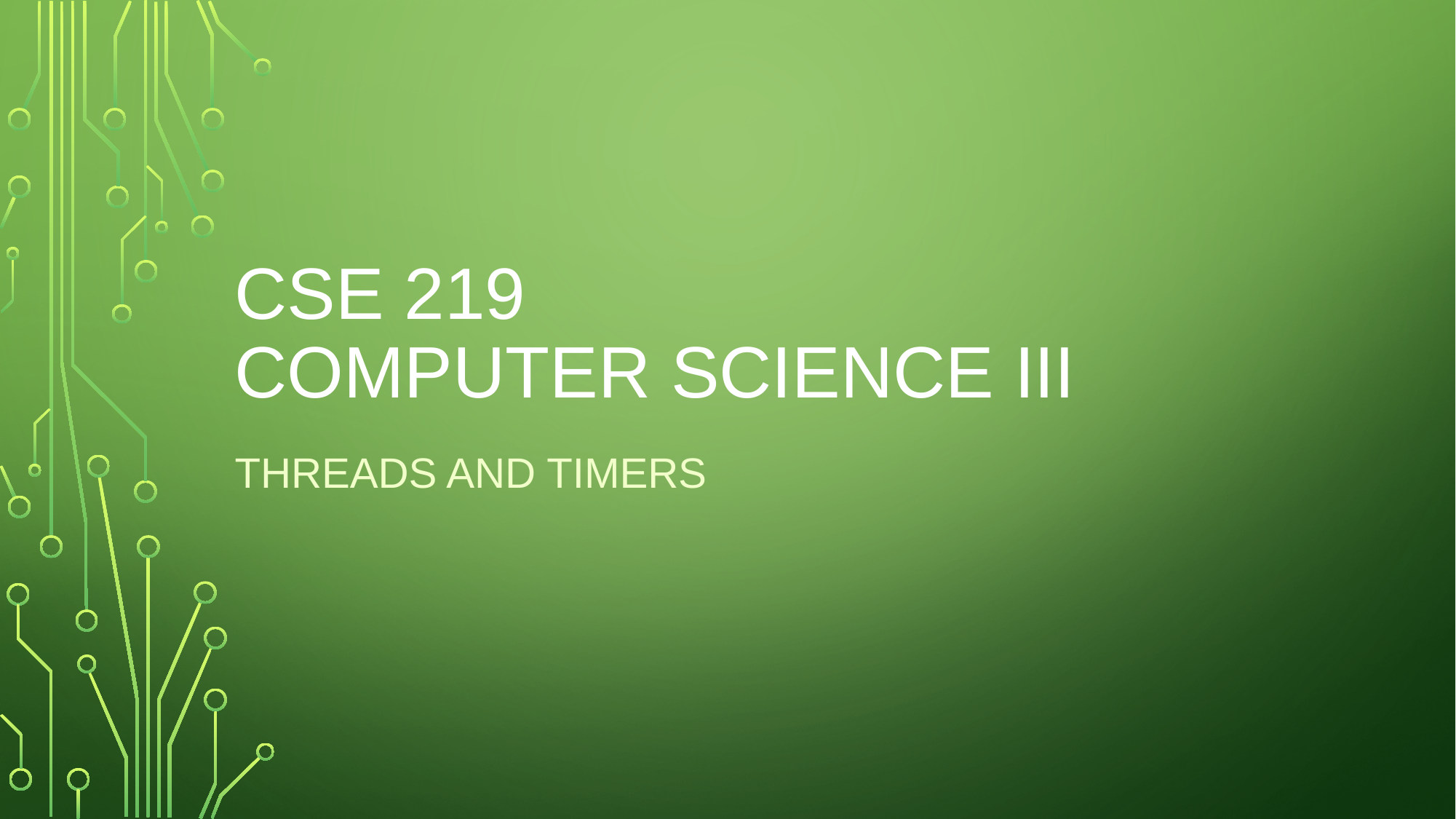

# CSE 219 Computer science III
Threads and timers